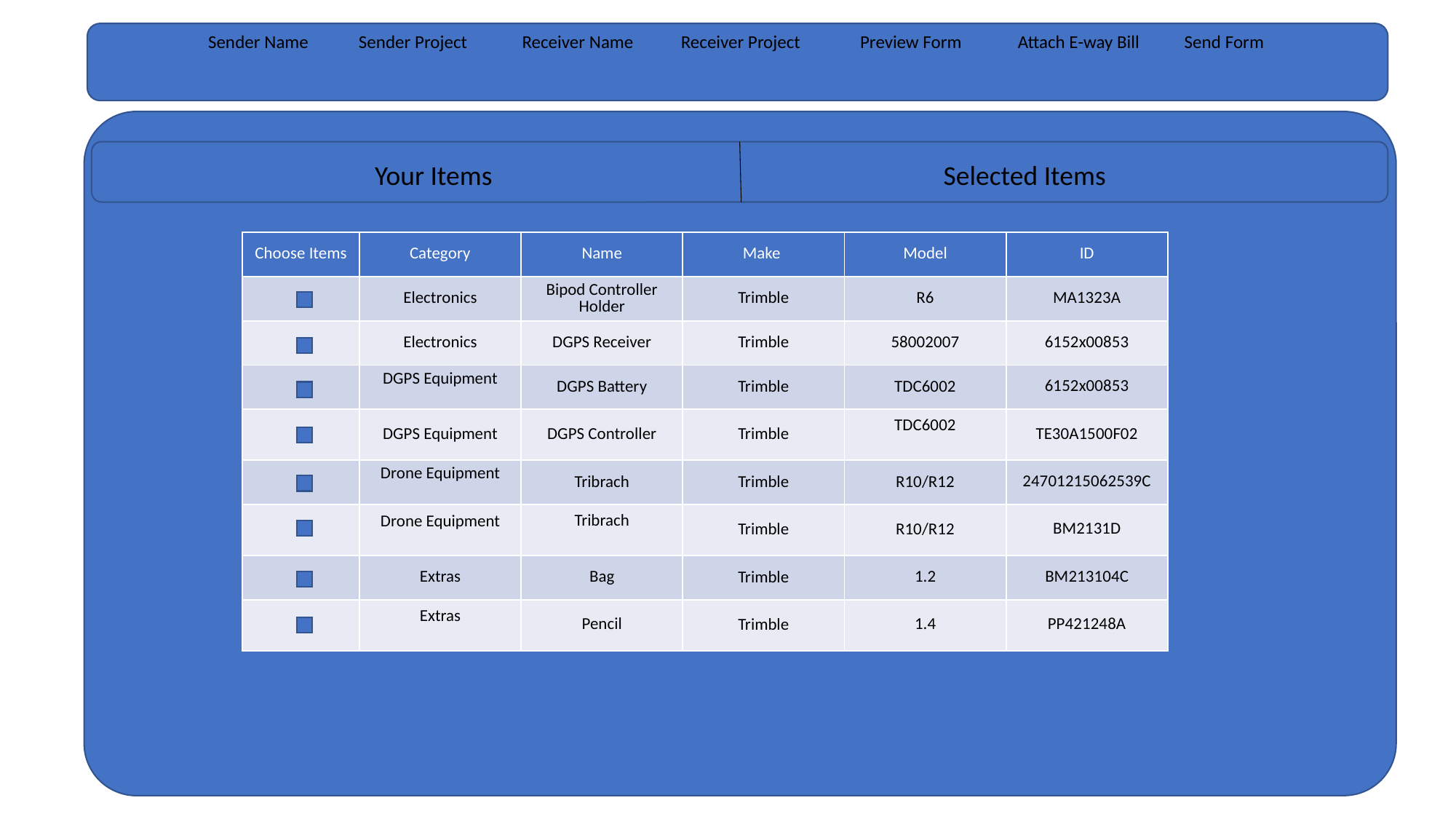

Send Form
Attach E-way Bill
Sender Name
Receiver Name
Receiver Project
Preview Form
Sender Project

Your Items
Selected Items
| Choose Items | Category | Name | Make | Model | ID |
| --- | --- | --- | --- | --- | --- |
|  | Electronics | Bipod Controller Holder | Trimble | R6 | MA1323A |
|  | Electronics | DGPS Receiver | Trimble | 58002007 | 6152x00853 |
|  | DGPS Equipment | DGPS Battery | Trimble | TDC6002 | 6152x00853 |
|  | DGPS Equipment | DGPS Controller | Trimble | TDC6002 | TE30A1500F02 |
|  | Drone Equipment | Tribrach | Trimble | R10/R12 | 24701215062539C |
|  | Drone Equipment | Tribrach | Trimble | R10/R12 | BM2131D |
|  | Extras | Bag | Trimble | 1.2 | BM213104C |
|  | Extras | Pencil | Trimble | 1.4 | PP421248A |